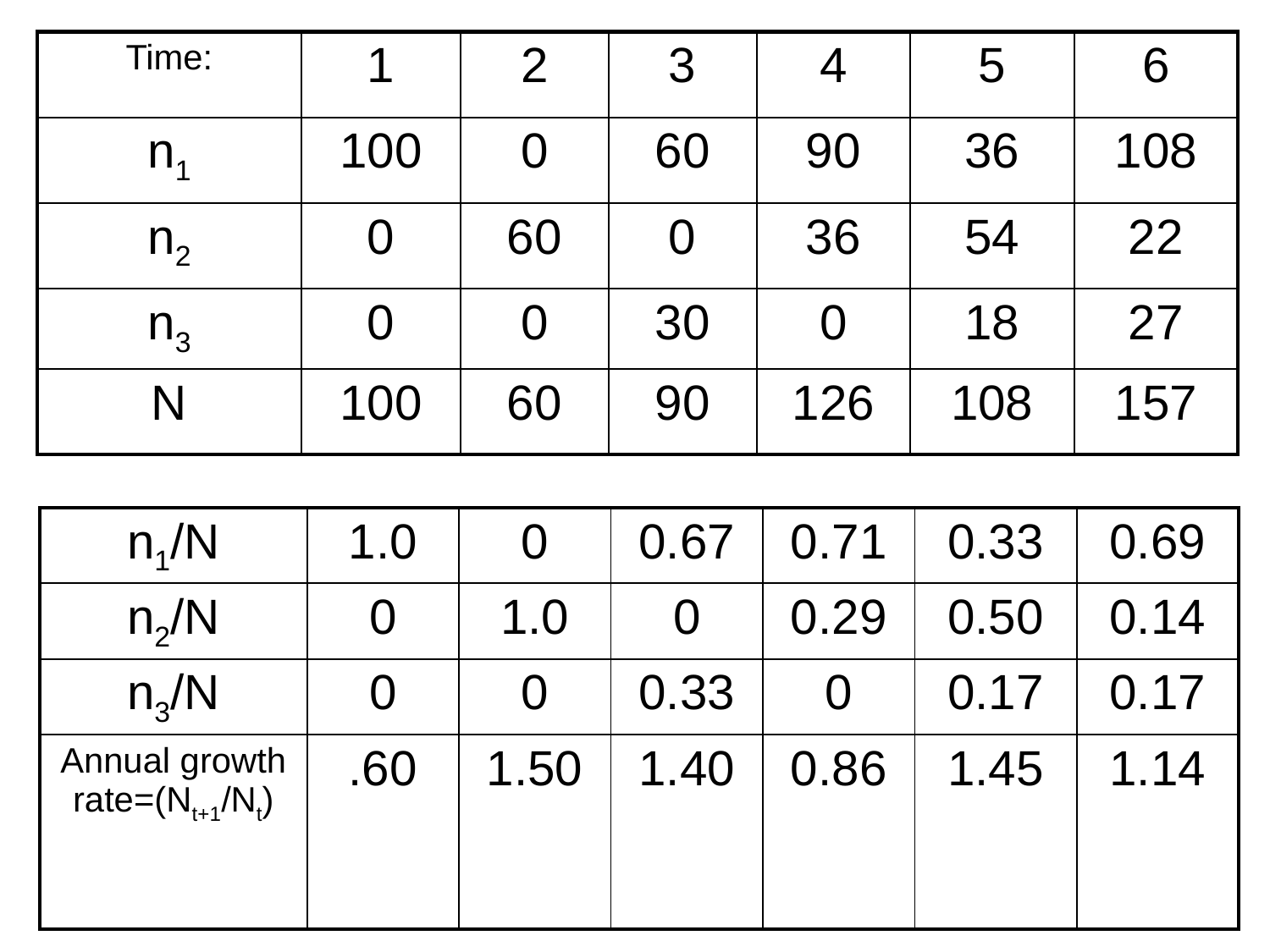

| Time: | 1 | 2 | 3 | 4 | 5 | 6 |
| --- | --- | --- | --- | --- | --- | --- |
| n1 | 100 | 0 | 60 | 90 | 36 | 108 |
| n2 | 0 | 60 | 0 | 36 | 54 | 22 |
| n3 | 0 | 0 | 30 | 0 | 18 | 27 |
| N | 100 | 60 | 90 | 126 | 108 | 157 |
| n1/N | 1.0 | 0 | 0.67 | 0.71 | 0.33 | 0.69 |
| --- | --- | --- | --- | --- | --- | --- |
| n2/N | 0 | 1.0 | 0 | 0.29 | 0.50 | 0.14 |
| n3/N | 0 | 0 | 0.33 | 0 | 0.17 | 0.17 |
| Annual growth rate=(Nt+1/Nt) | .60 | 1.50 | 1.40 | 0.86 | 1.45 | 1.14 |